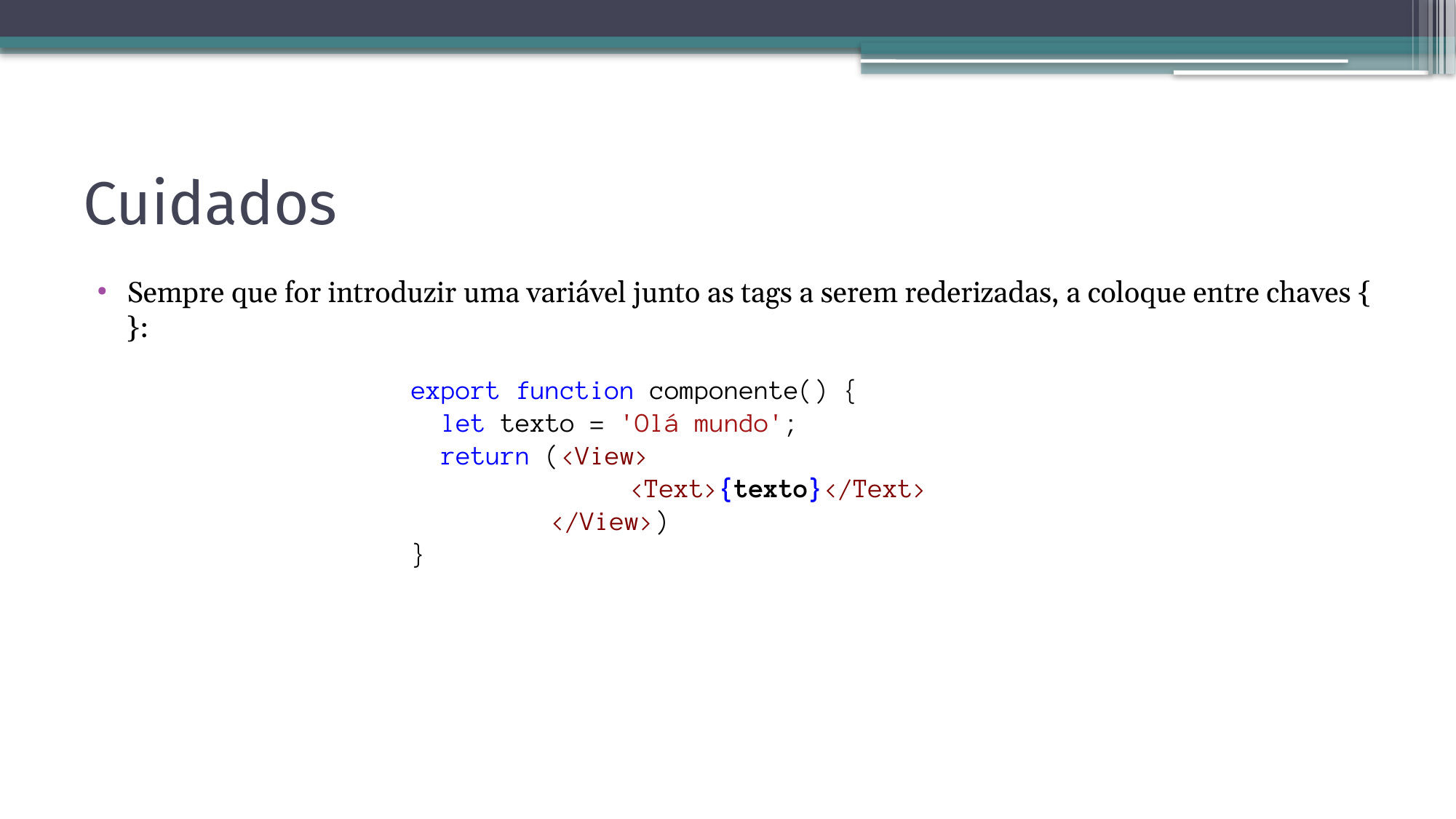

# Cuidados
Sempre que for introduzir uma variável junto as tags a serem rederizadas, a coloque entre chaves { }:

export function componente() {
  let texto = 'Olá mundo';
  return (<View>
		<Text>{texto}</Text>
	  </View>)
}